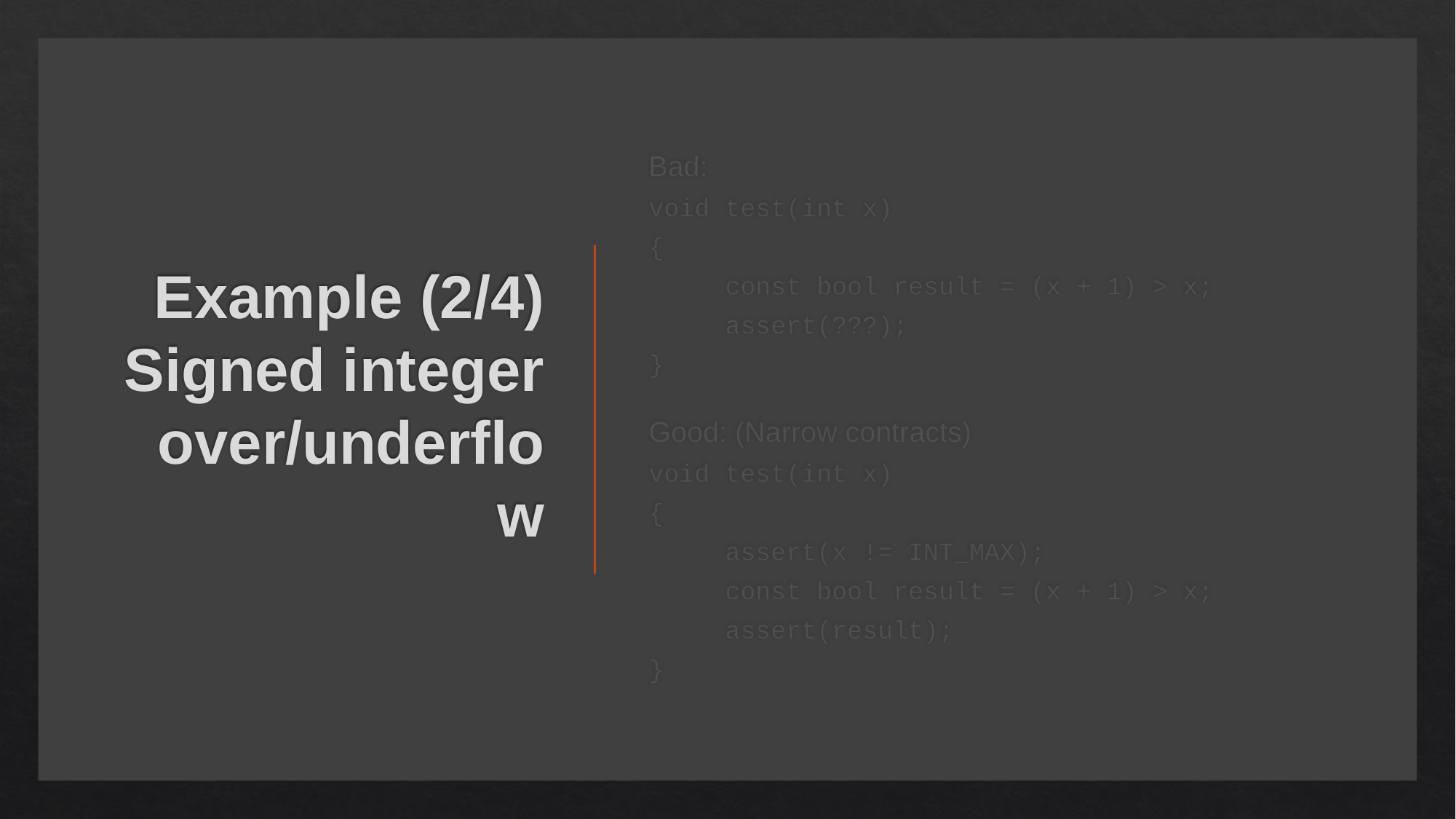

# Example (2/4) Signed integer over/underflow

Bad:
void test(int x)
{
     const bool result = (x + 1) > x;
     assert(???);
}

Good: (Narrow contracts)
void test(int x)
{
     assert(x != INT_MAX);
     const bool result = (x + 1) > x;
     assert(result);
}